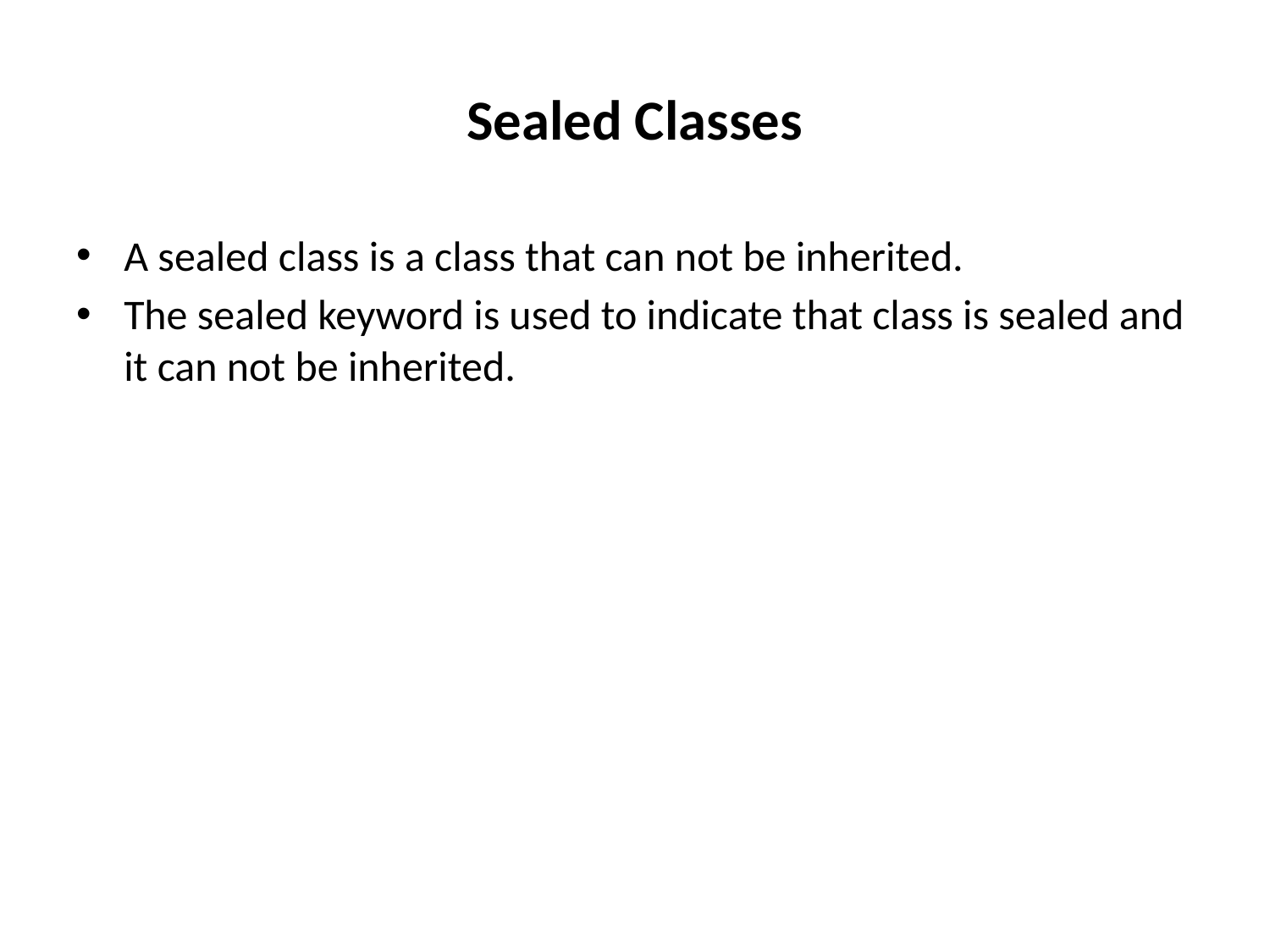

# Sealed Classes
A sealed class is a class that can not be inherited.
The sealed keyword is used to indicate that class is sealed and it can not be inherited.